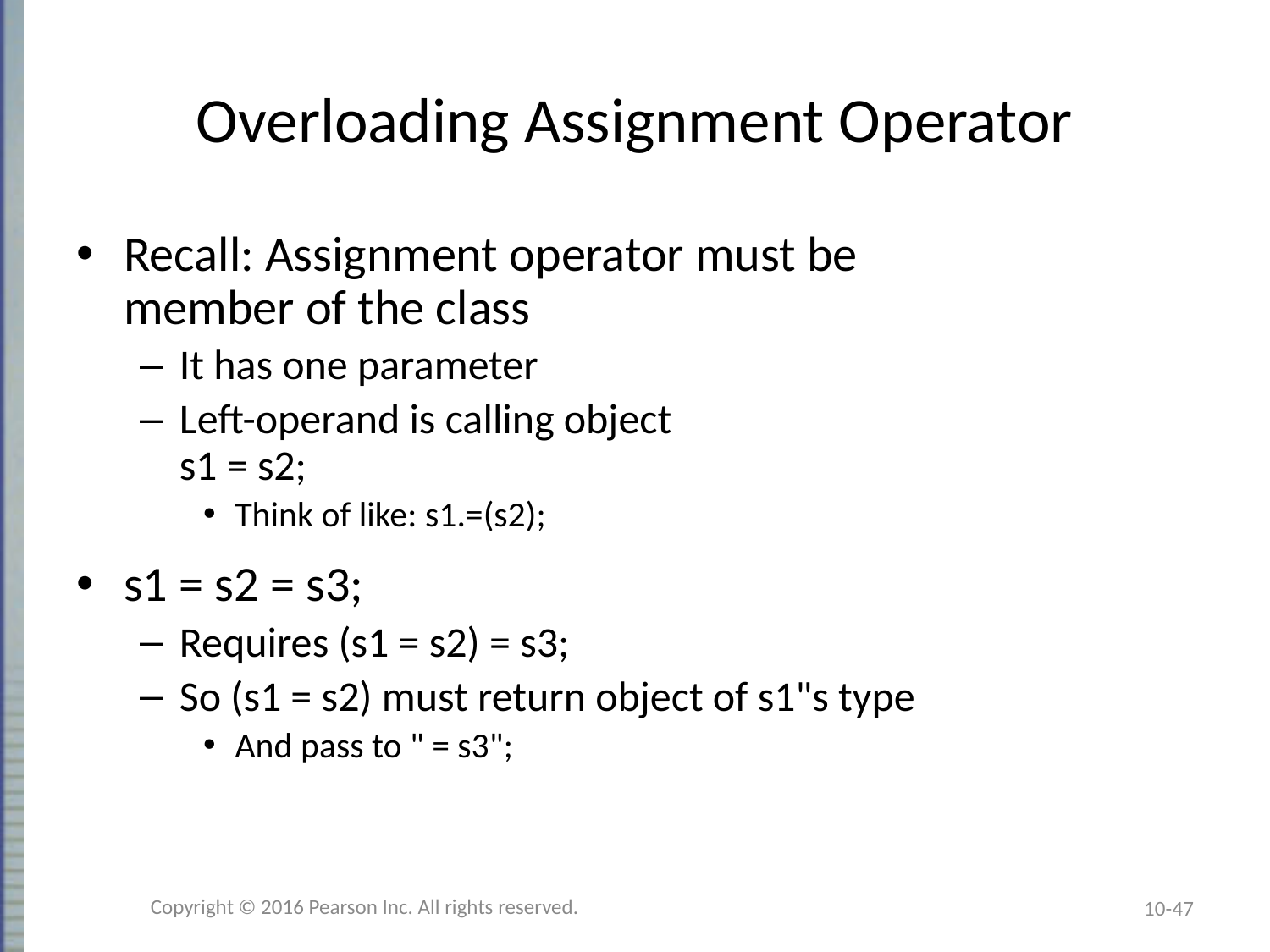

# Overloading Assignment Operator
Recall: Assignment operator must be
member of the class
It has one parameter
Left-operand is calling object
s1 = s2;
Think of like: s1.=(s2);
s1 = s2 = s3;
Requires (s1 = s2) = s3;
So (s1 = s2) must return object of s1"s type
And pass to " = s3";
Copyright © 2016 Pearson Inc. All rights reserved.
10-47